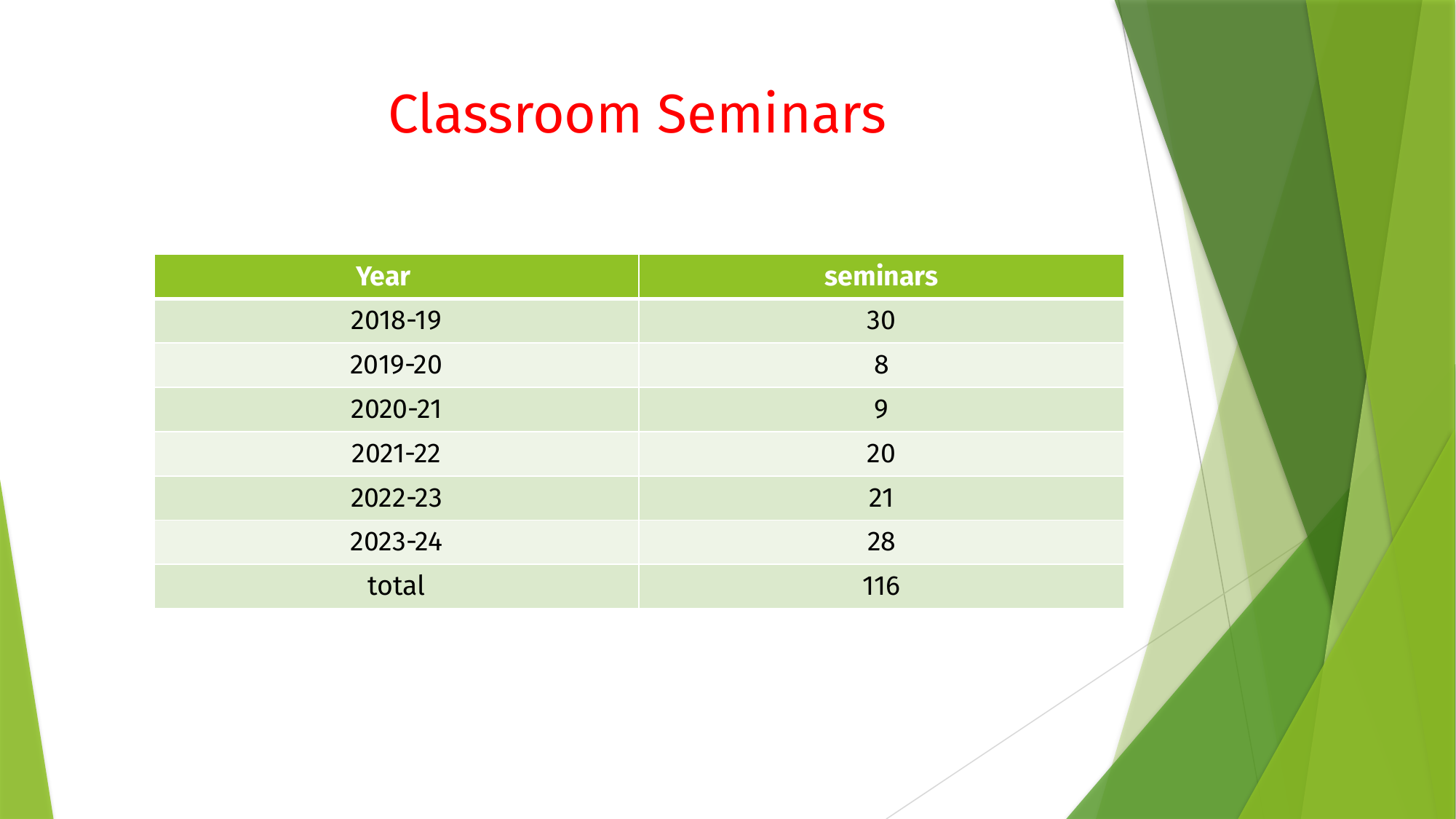

# Classroom Seminars
| Year | seminars |
| --- | --- |
| 2018-19 | 30 |
| 2019-20 | 8 |
| 2020-21 | 9 |
| 2021-22 | 20 |
| 2022-23 | 21 |
| 2023-24 | 28 |
| total | 116 |